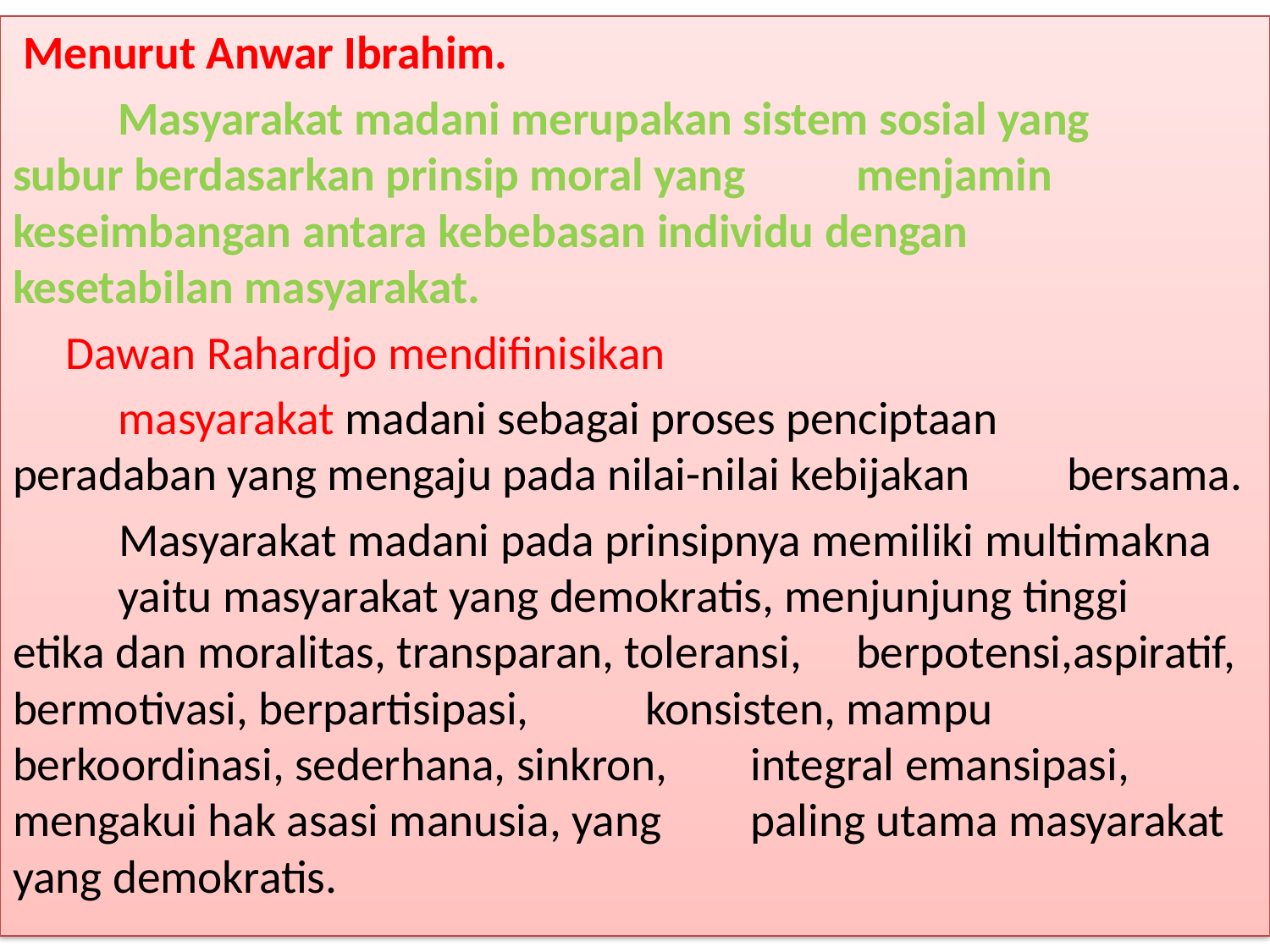

#
 Menurut Anwar Ibrahim.
     	Masyarakat madani merupakan sistem sosial yang 	subur berdasarkan prinsip moral yang 	menjamin 	keseimbangan antara kebebasan individu dengan 	kesetabilan masyarakat.
     Dawan Rahardjo mendifinisikan
	masyarakat madani sebagai proses penciptaan 	peradaban yang mengaju pada nilai-nilai kebijakan 	bersama.
          Masyarakat madani pada prinsipnya memiliki multimakna 	yaitu masyarakat yang demokratis, menjunjung tinggi 	etika dan moralitas, transparan, toleransi, 	berpotensi,aspiratif, bermotivasi, berpartisipasi, 	konsisten, mampu berkoordinasi, sederhana, sinkron, 	integral emansipasi, mengakui hak asasi manusia, yang 	paling utama masyarakat yang demokratis.